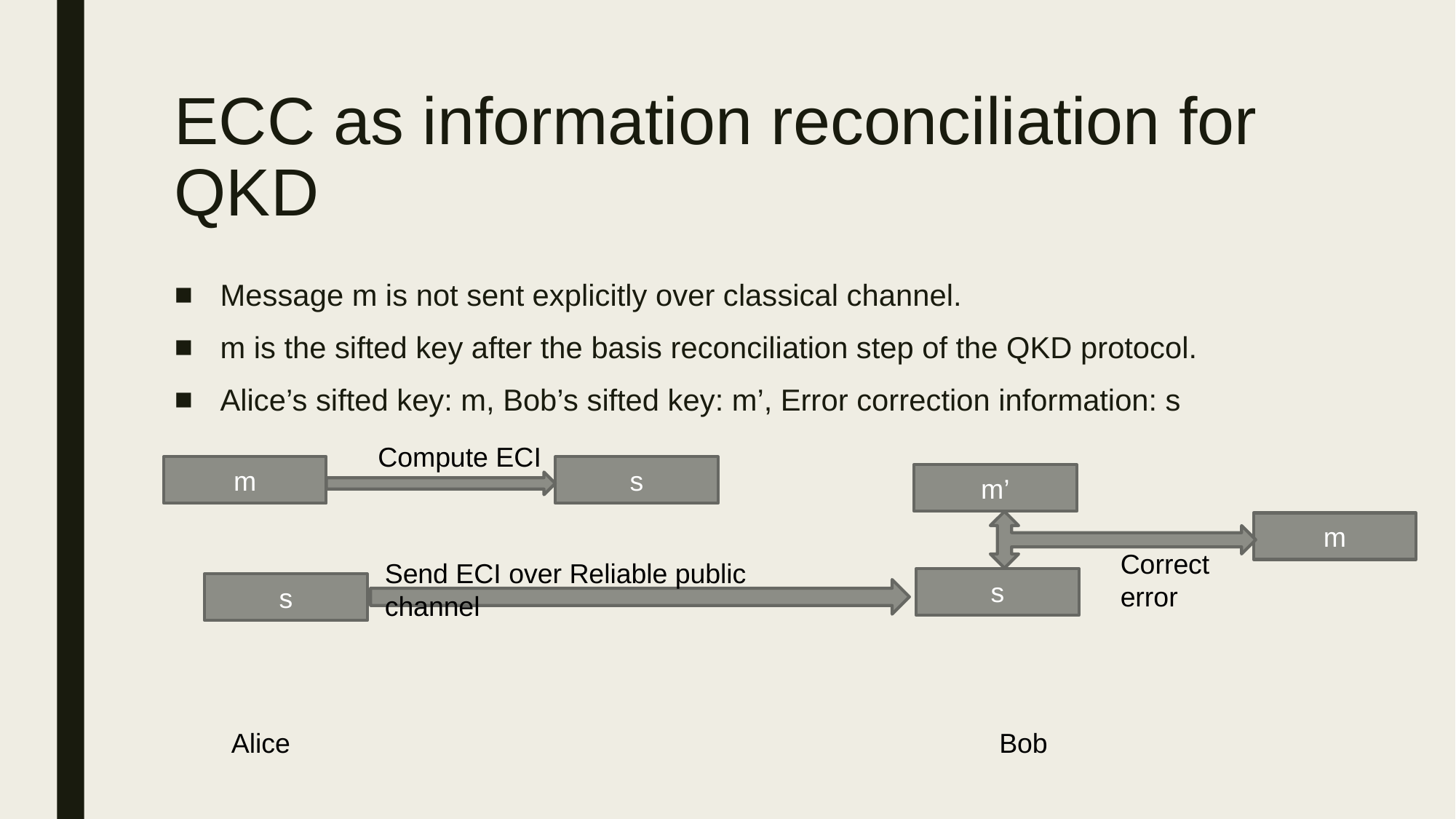

ECC as information reconciliation for QKD
Message m is not sent explicitly over classical channel.
m is the sifted key after the basis reconciliation step of the QKD protocol.
Alice’s sifted key: m, Bob’s sifted key: m’, Error correction information: s

Compute ECI
m
s
m’

m
Correct error
Send ECI over Reliable public channel
s
s

Alice
Bob